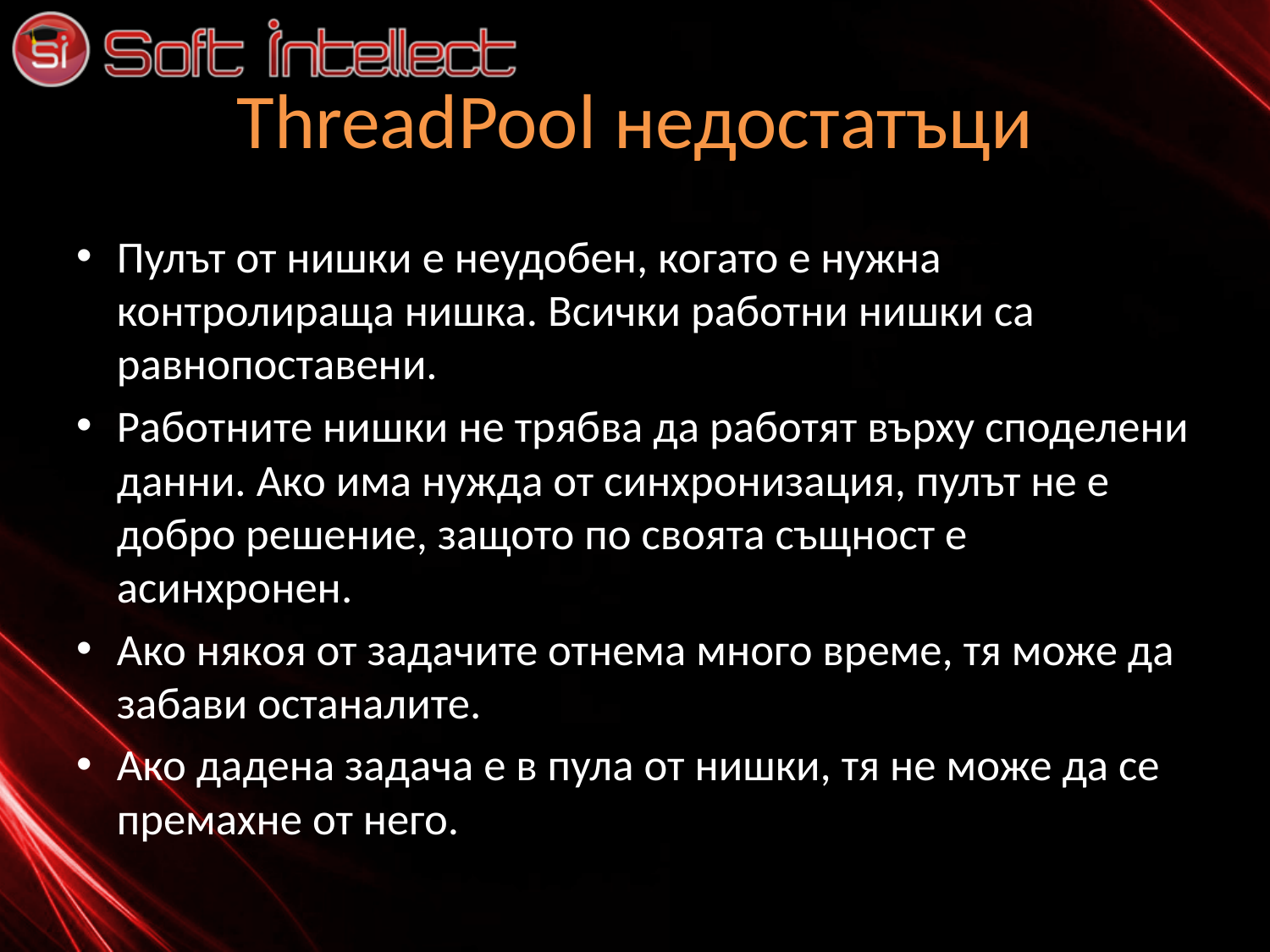

# ThreadPool недостатъци
Пулът от нишки е неудобен, когато е нужна контролираща нишка. Всички работни нишки са равнопоставени.
Работните нишки не трябва да работят върху споделени данни. Ако има нужда от синхронизация, пулът не е добро решение, защото по своята същност е асинхронен.
Ако някоя от задачите отнема много време, тя може да забави останалите.
Ако дадена задача е в пула от нишки, тя не може да се премахне от него.